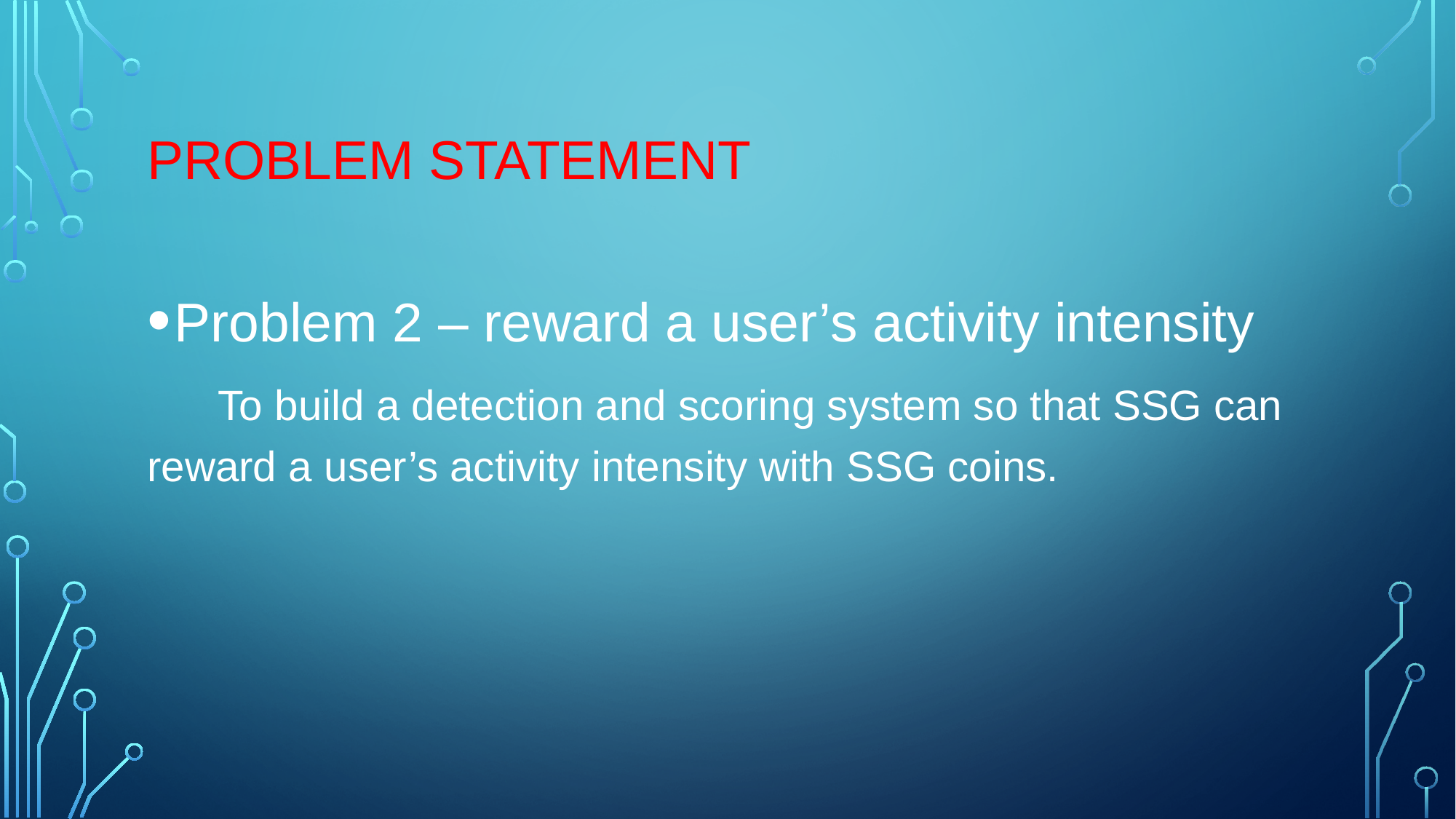

# Problem statement
Problem 2 – reward a user’s activity intensity
      To build a detection and scoring system so that SSG can reward a user’s activity intensity with SSG coins.